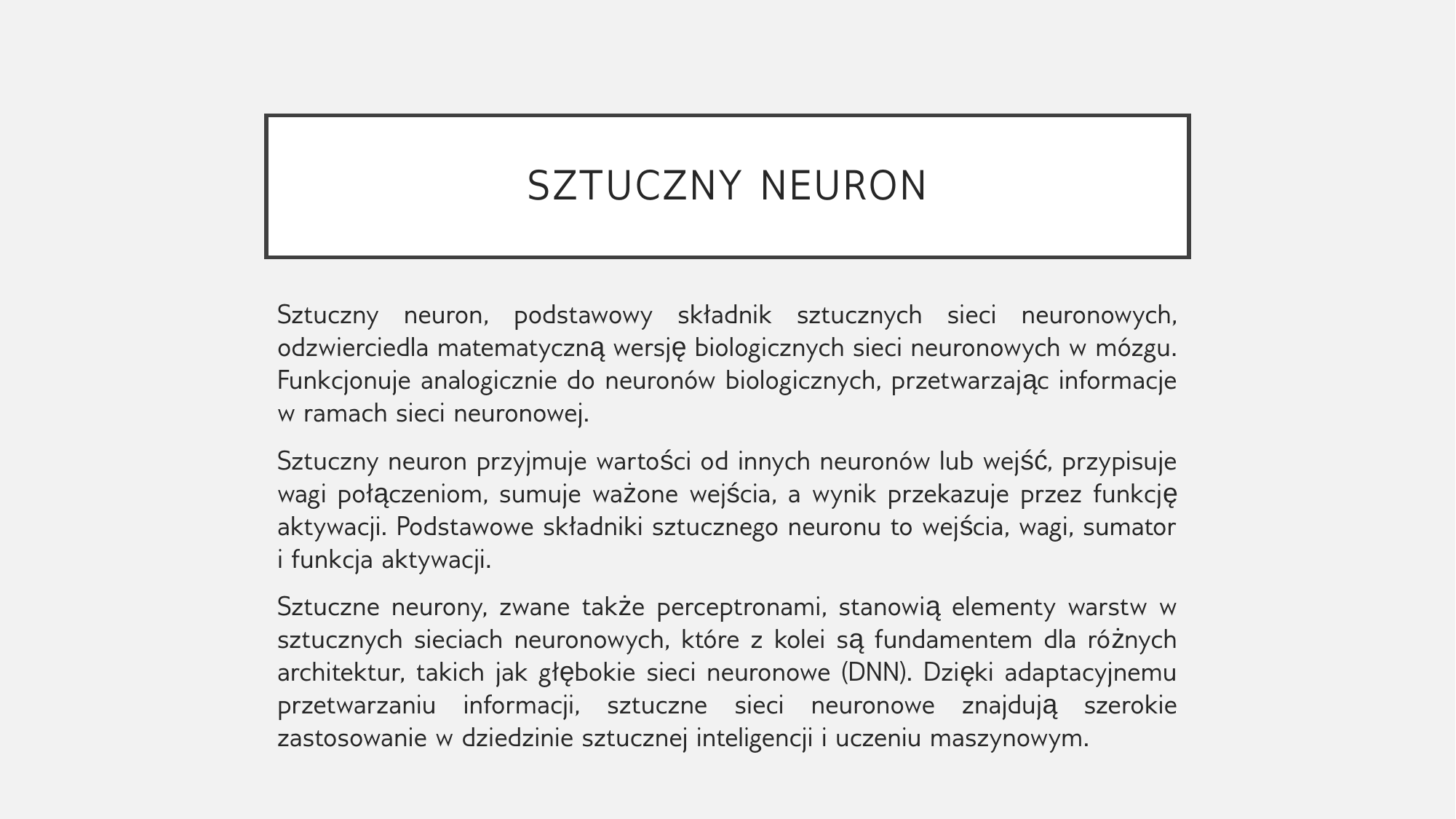

# Sztuczny neuron
Sztuczny neuron, podstawowy składnik sztucznych sieci neuronowych, odzwierciedla matematyczną wersję biologicznych sieci neuronowych w mózgu. Funkcjonuje analogicznie do neuronów biologicznych, przetwarzając informacje w ramach sieci neuronowej.
Sztuczny neuron przyjmuje wartości od innych neuronów lub wejść, przypisuje wagi połączeniom, sumuje ważone wejścia, a wynik przekazuje przez funkcję aktywacji. Podstawowe składniki sztucznego neuronu to wejścia, wagi, sumator i funkcja aktywacji.
Sztuczne neurony, zwane także perceptronami, stanowią elementy warstw w sztucznych sieciach neuronowych, które z kolei są fundamentem dla różnych architektur, takich jak głębokie sieci neuronowe (DNN). Dzięki adaptacyjnemu przetwarzaniu informacji, sztuczne sieci neuronowe znajdują szerokie zastosowanie w dziedzinie sztucznej inteligencji i uczeniu maszynowym.